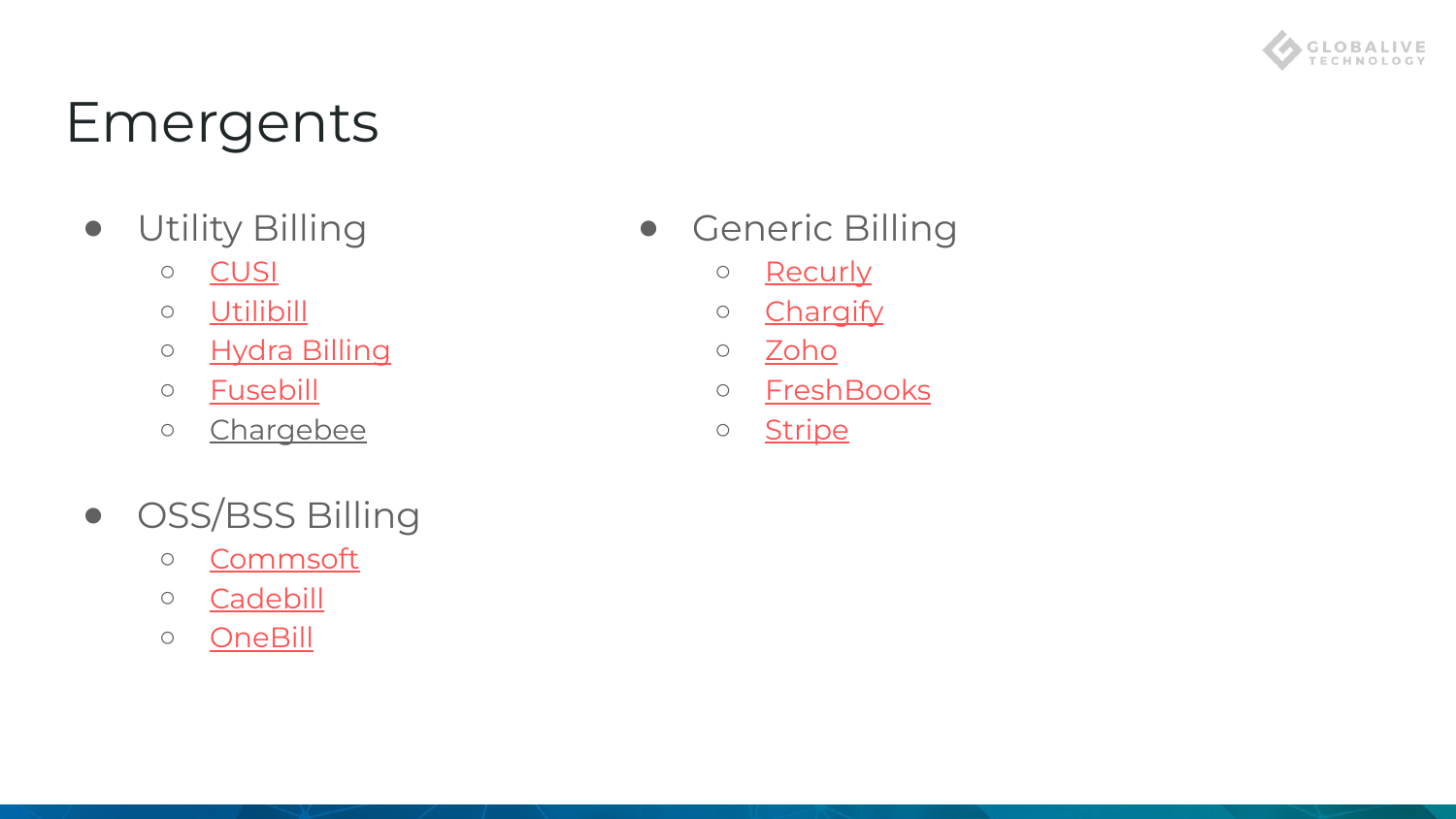

# Emergents
Utility Billing
CUSI
Utilibill
Hydra Billing
Fusebill
Chargebee
OSS/BSS Billing
Commsoft
Cadebill
OneBill
Generic Billing
Recurly
Chargify
Zoho
FreshBooks
Stripe